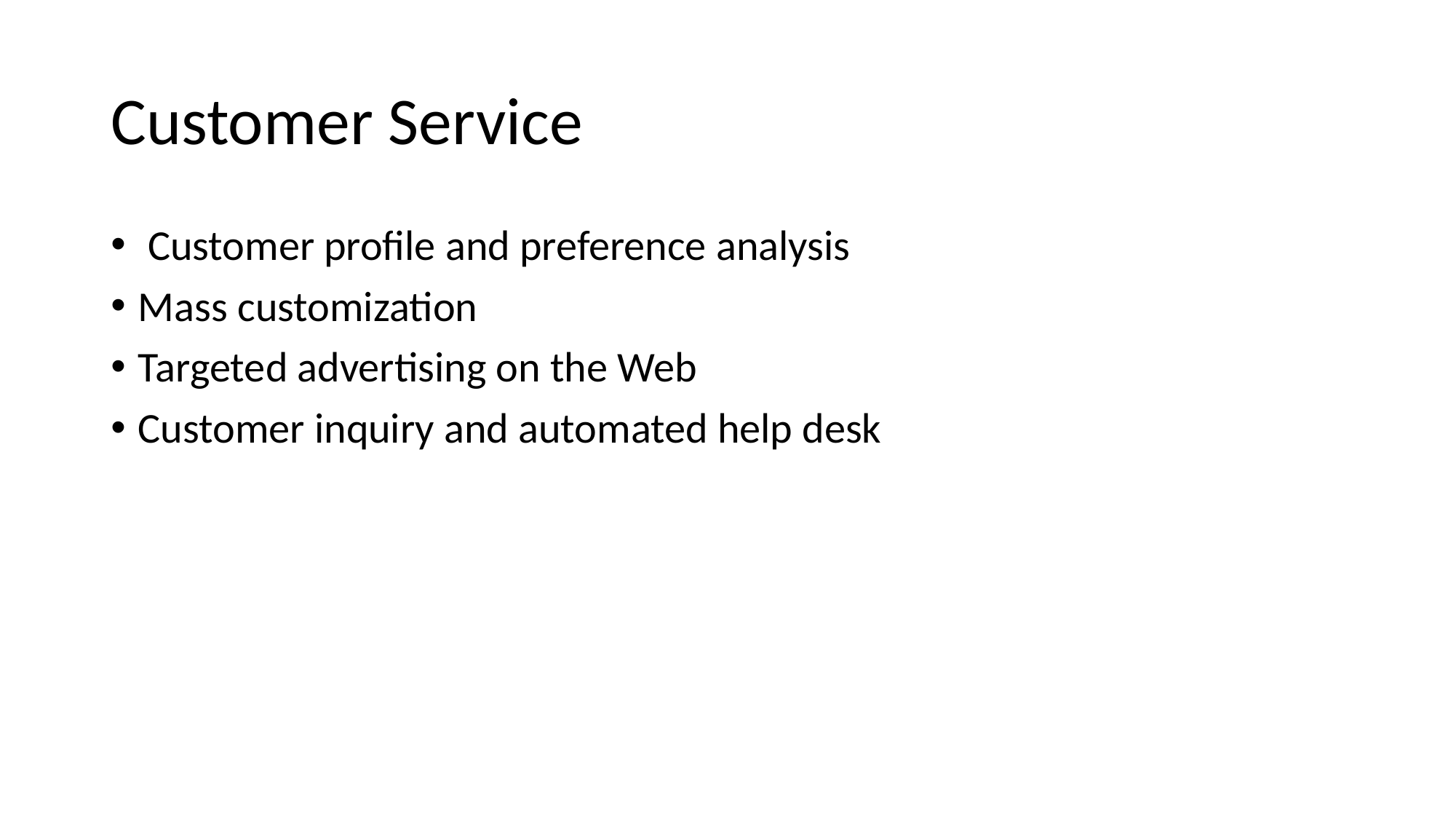

# Customer Service
 Customer profile and preference analysis
Mass customization
Targeted advertising on the Web
Customer inquiry and automated help desk